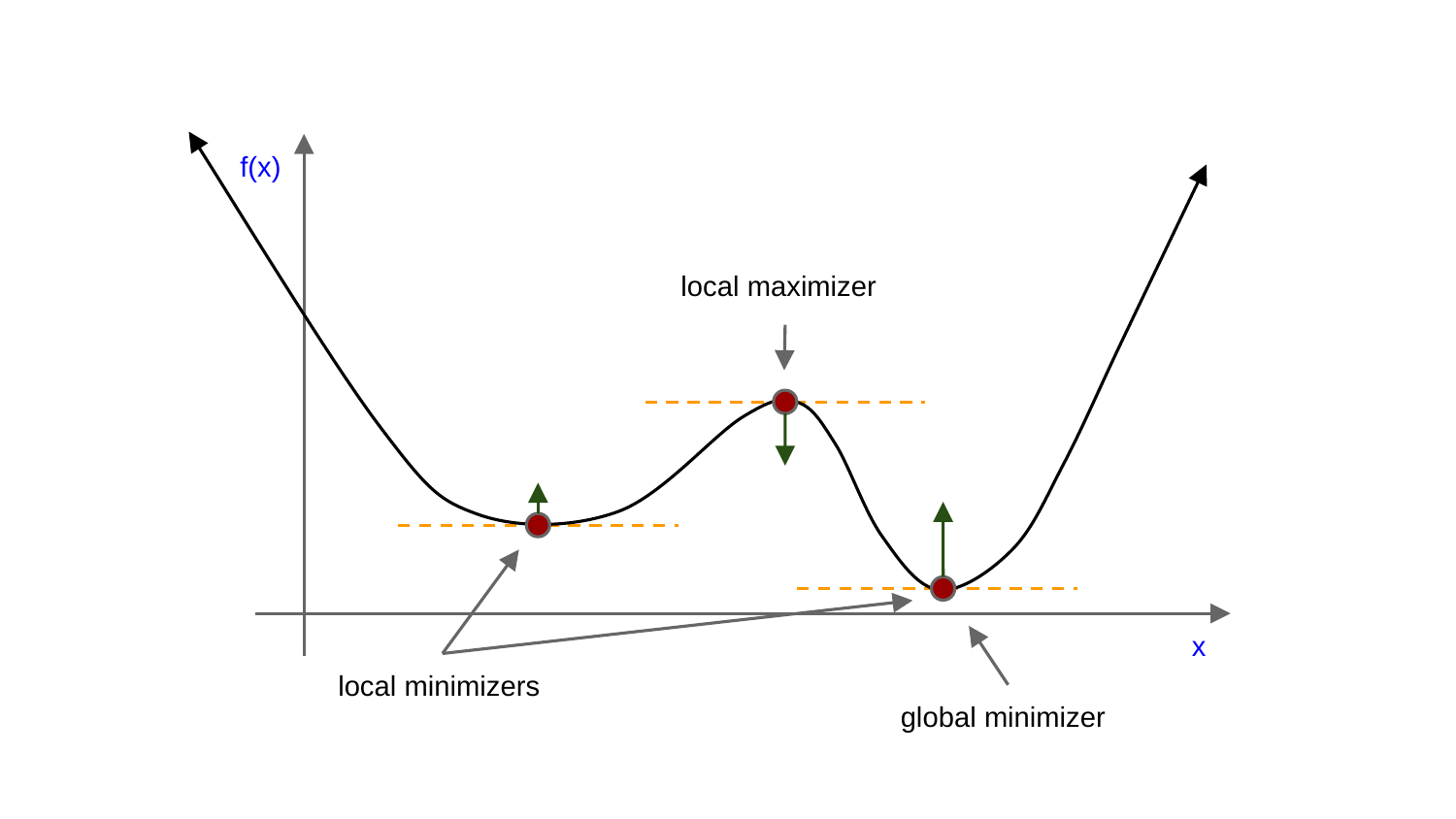

f(x)
x
local maximizer

local minimizers
global minimizer